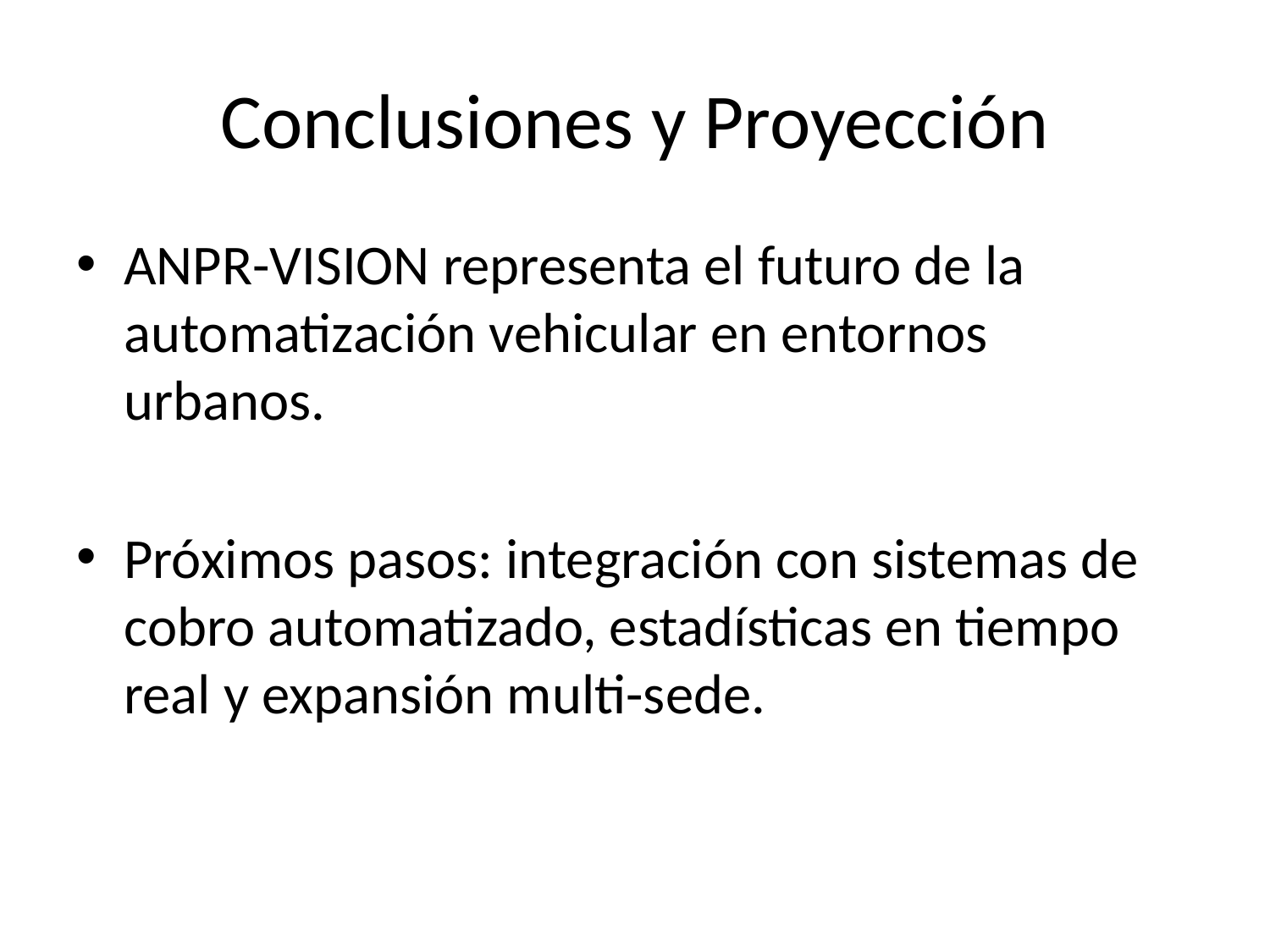

# Conclusiones y Proyección
ANPR-VISION representa el futuro de la automatización vehicular en entornos urbanos.

Próximos pasos: integración con sistemas de cobro automatizado, estadísticas en tiempo real y expansión multi-sede.